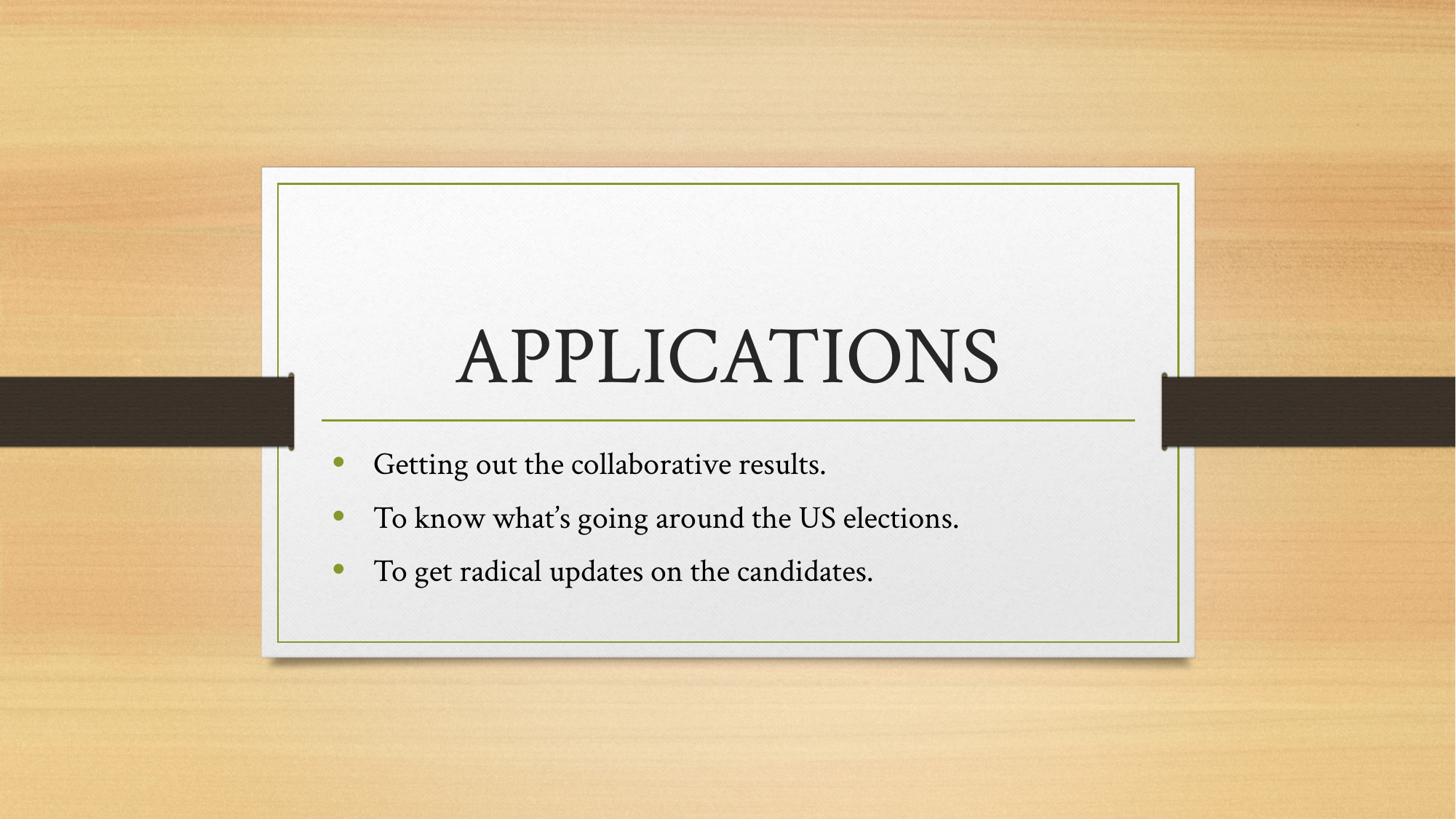

# APPLICATIONS
Getting out the collaborative results.
To know what’s going around the US elections.
To get radical updates on the candidates.